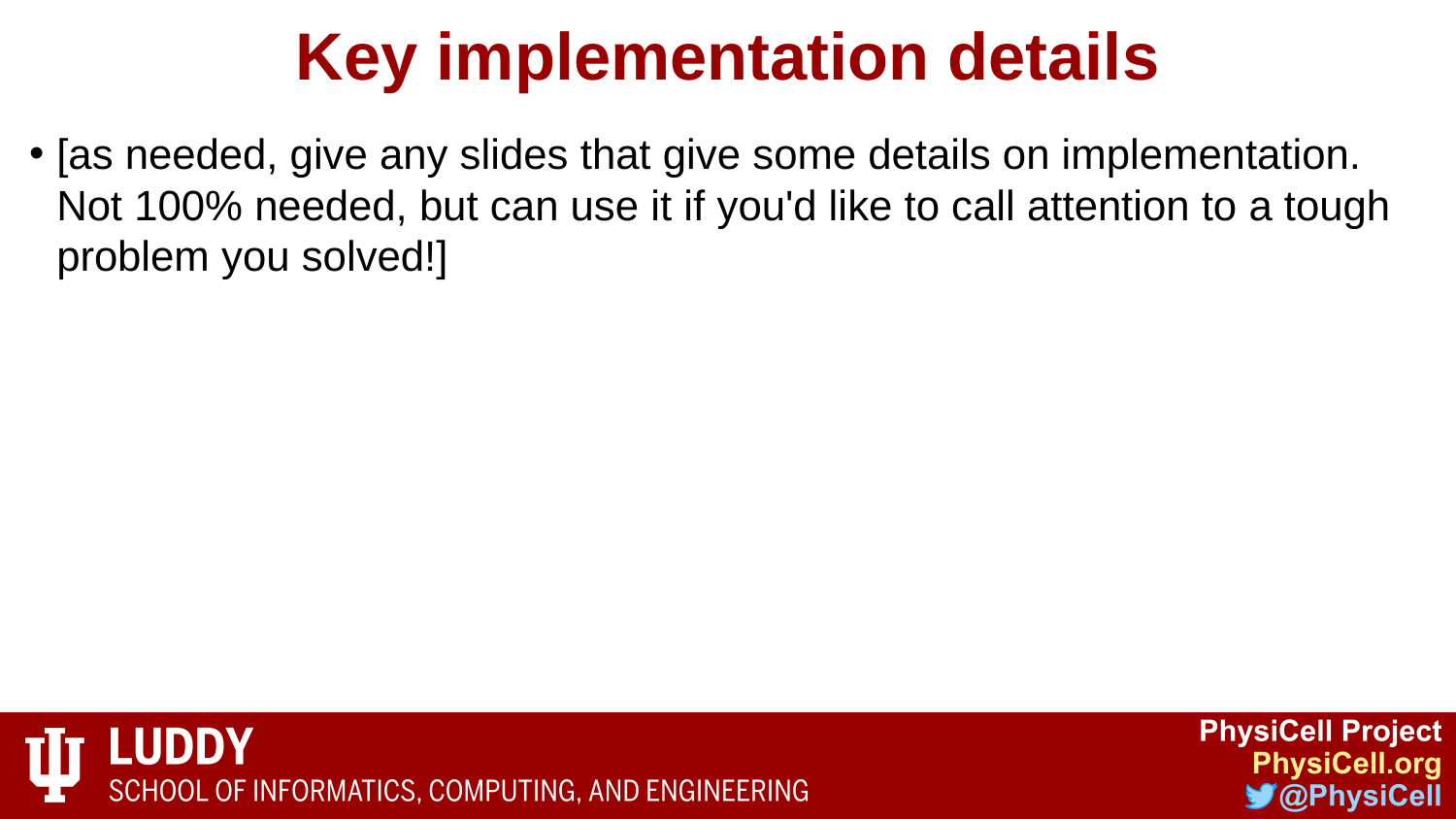

# Key implementation details
[as needed, give any slides that give some details on implementation. Not 100% needed, but can use it if you'd like to call attention to a tough problem you solved!]